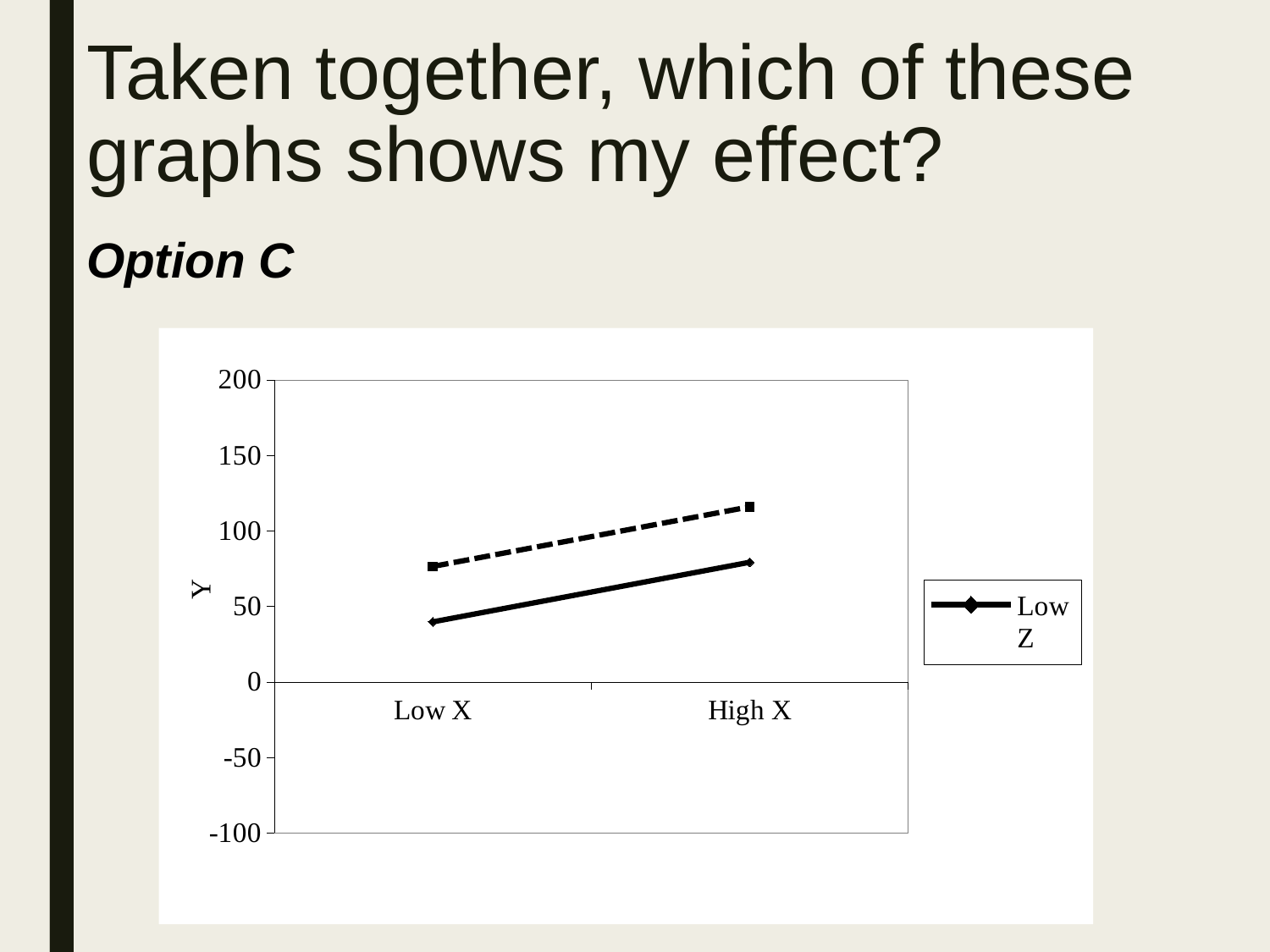

# Taken together, which of these graphs shows my effect?
Option C

### Chart

| Category | Low Z | High Z |
|---|---|---|
| Low X | 39.8276 | 76.4824 |
| High X | 79.2902 | 115.945 |